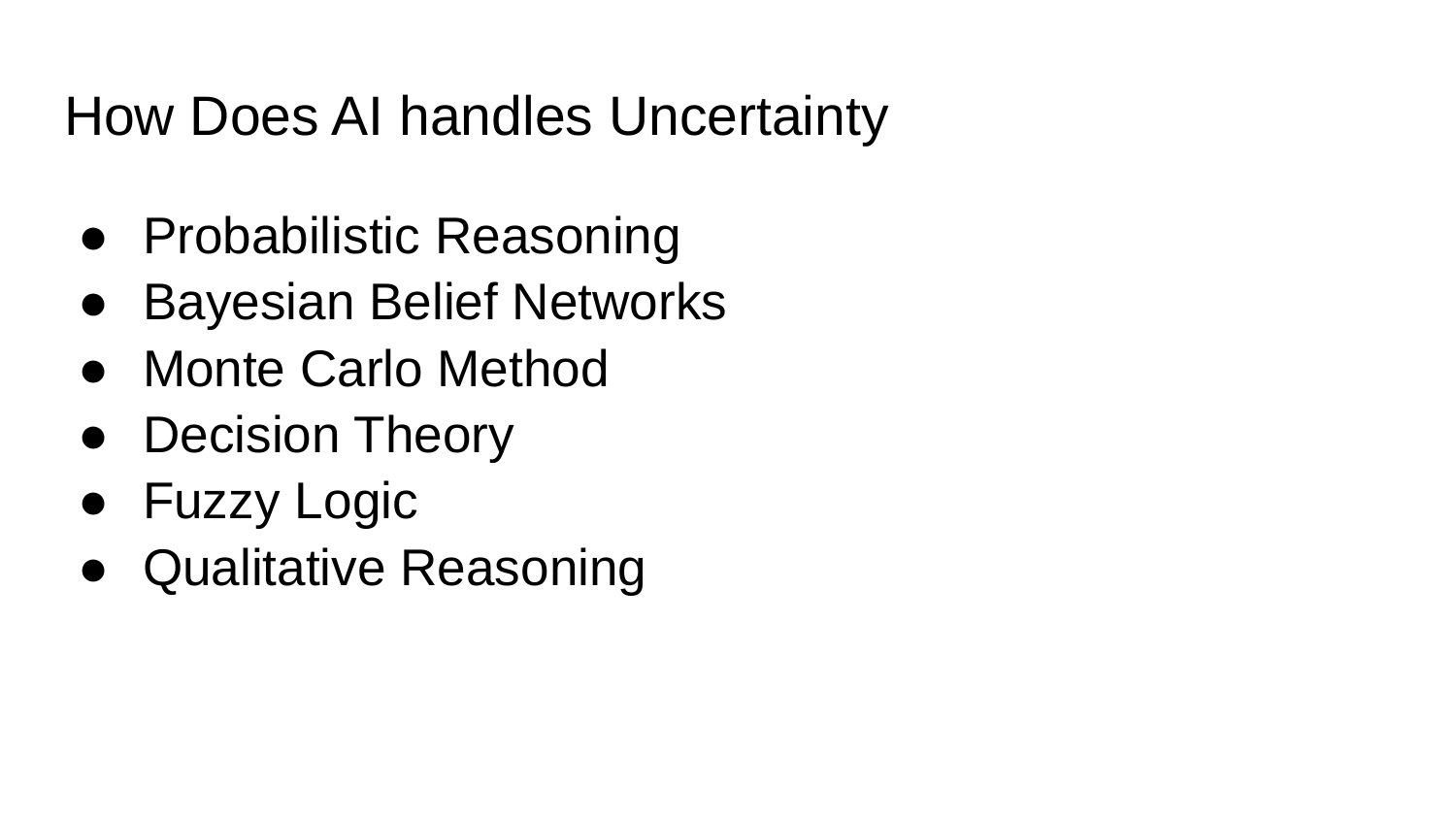

# How Does AI handles Uncertainty
Probabilistic Reasoning
Bayesian Belief Networks
Monte Carlo Method
Decision Theory
Fuzzy Logic
Qualitative Reasoning